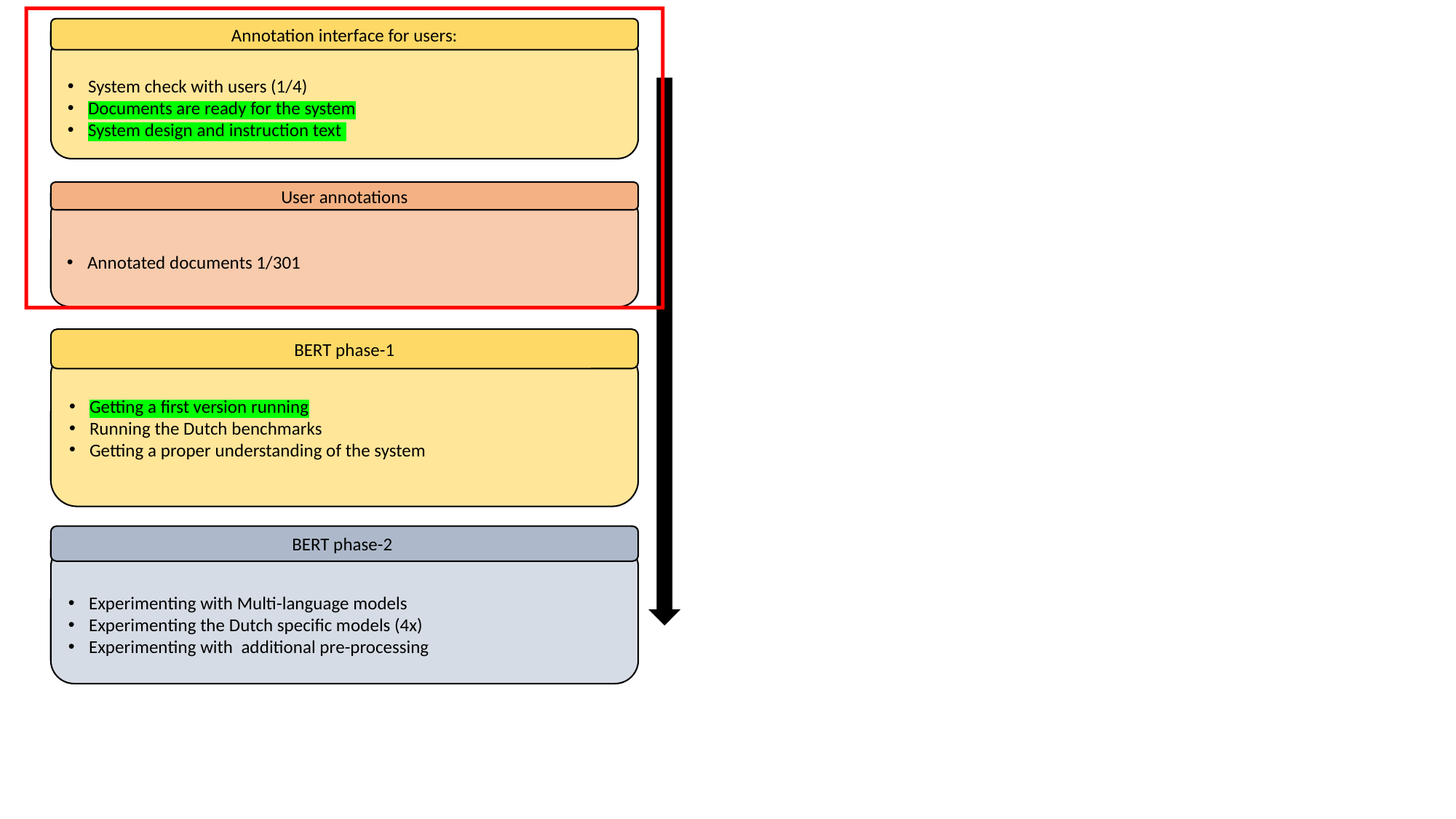

Annotation interface for users:

System check with users (1/4)
Documents are ready for the system
System design and instruction text
User annotations

Annotated documents 1/301
BERT phase-1

Getting a first version running
Running the Dutch benchmarks
Getting a proper understanding of the system

BERT phase-2

Experimenting with Multi-language models
Experimenting the Dutch specific models (4x)
Experimenting with  additional pre-processing